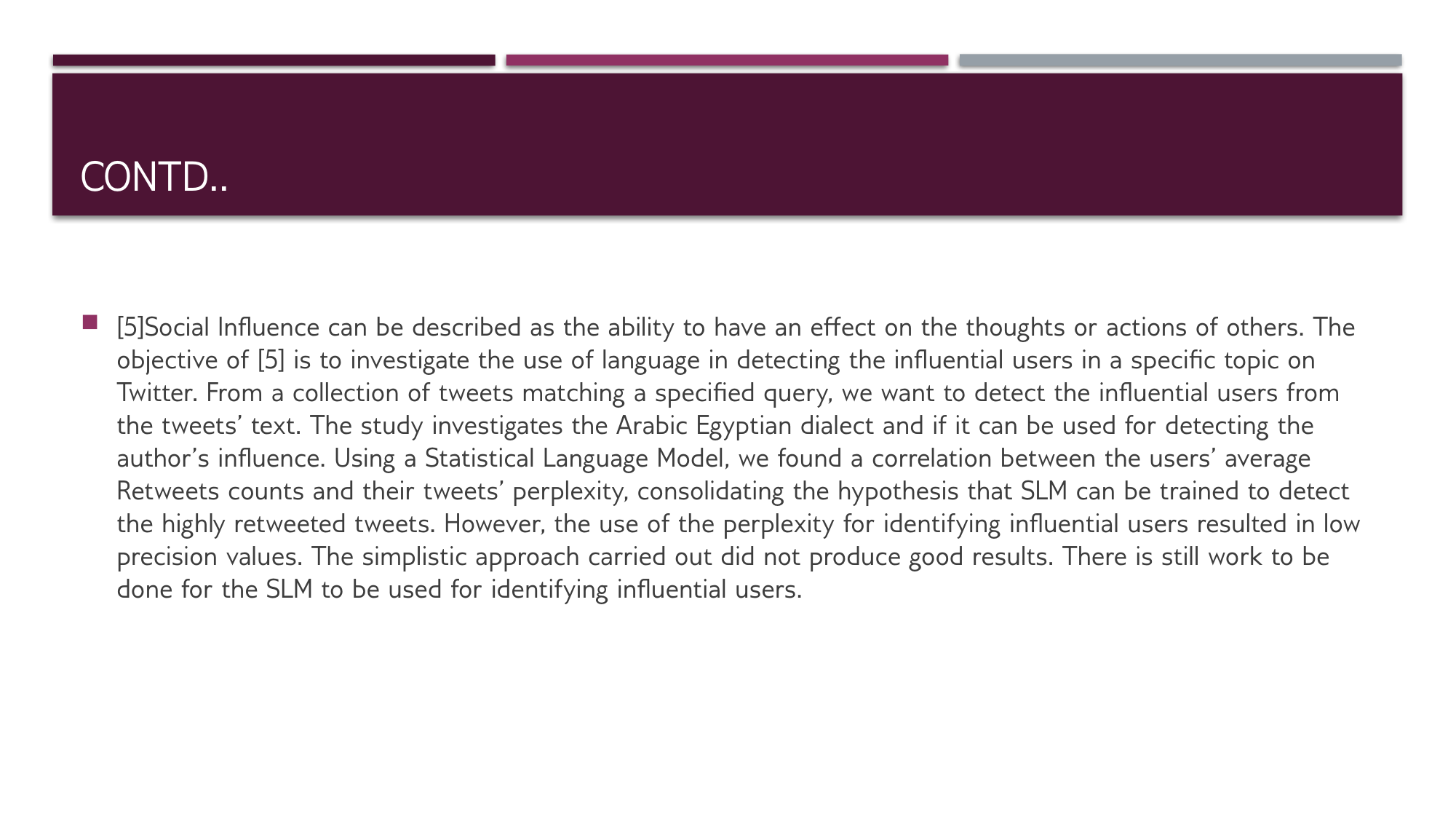

# CONTD..
[5]Social Inﬂuence can be described as the ability to have an eﬀect on the thoughts or actions of others. The objective of [5] is to investigate the use of language in detecting the inﬂuential users in a speciﬁc topic on Twitter. From a collection of tweets matching a speciﬁed query, we want to detect the inﬂuential users from the tweets’ text. The study investigates the Arabic Egyptian dialect and if it can be used for detecting the author’s inﬂuence. Using a Statistical Language Model, we found a correlation between the users’ average Retweets counts and their tweets’ perplexity, consolidating the hypothesis that SLM can be trained to detect the highly retweeted tweets. However, the use of the perplexity for identifying inﬂuential users resulted in low precision values. The simplistic approach carried out did not produce good results. There is still work to be done for the SLM to be used for identifying inﬂuential users.